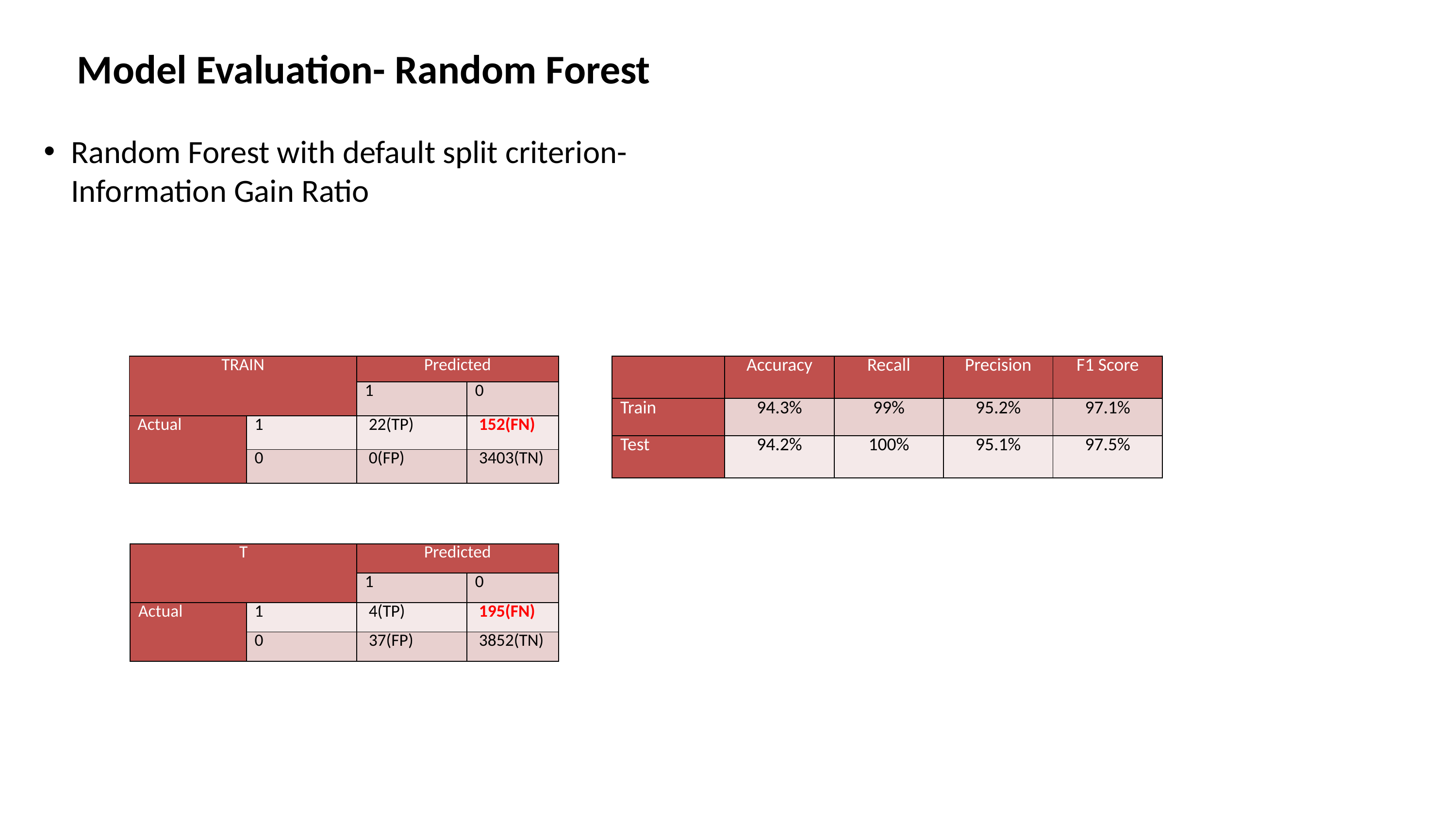

# Model Evaluation- Random Forest
Random Forest with default split criterion- Information Gain Ratio

| TRAIN |  | Predicted |  |
| --- | --- | --- | --- |
|  |  | 1 | 0 |
| Actual | 1 | 22(TP) | 152(FN) |
|  | 0 | 0(FP) | 3403(TN) |
|  | Accuracy | Recall | Precision | F1 Score |
| --- | --- | --- | --- | --- |
| Train | 94.3% | 99% | 95.2% | 97.1% |
| Test | 94.2% | 100% | 95.1% | 97.5% |
| T |  | Predicted |  |
| --- | --- | --- | --- |
|  |  | 1 | 0 |
| Actual | 1 | 4(TP) | 195(FN) |
|  | 0 | 37(FP) | 3852(TN) |